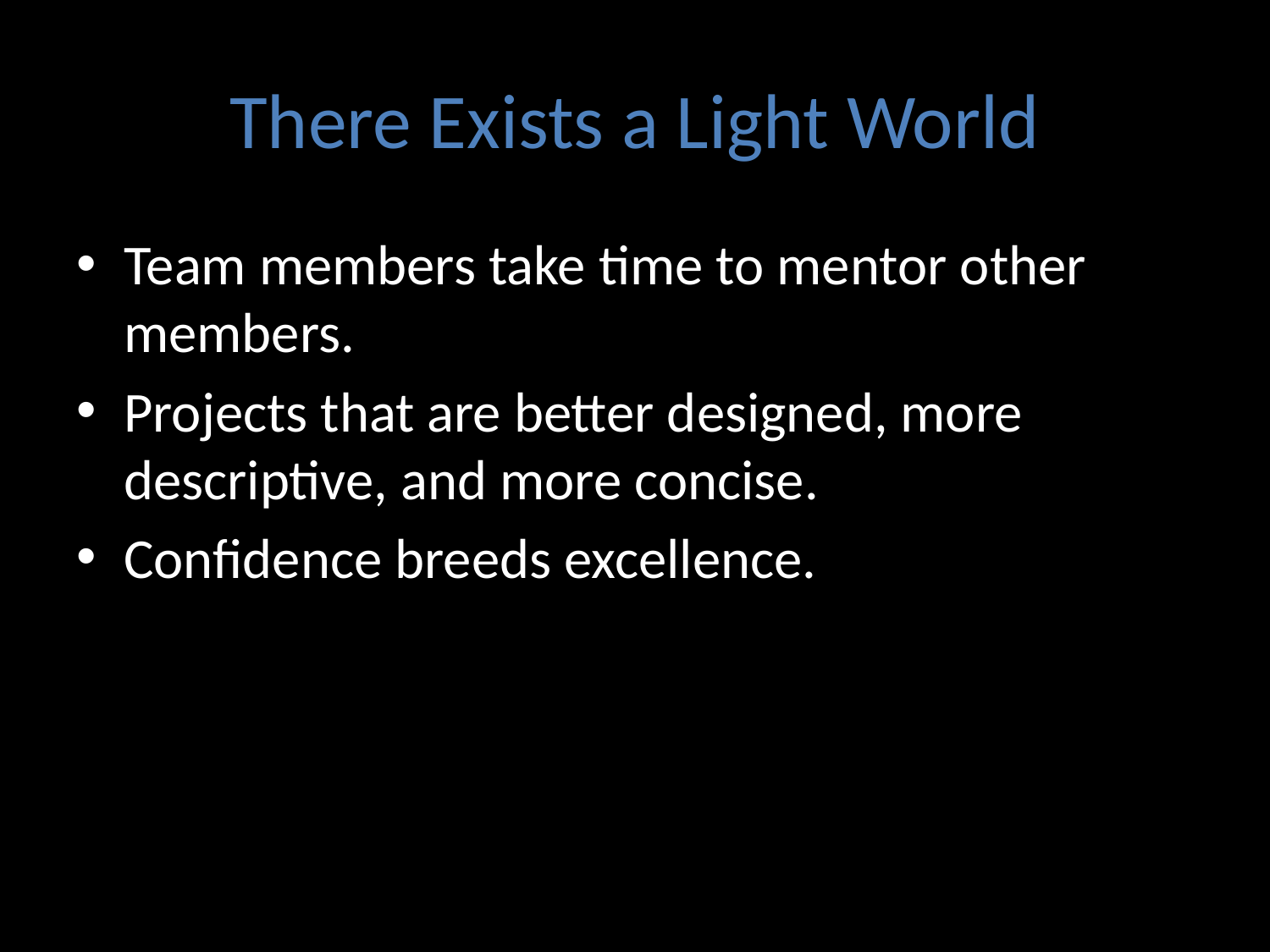

# There Exists a Light World
Team members take time to mentor other members.
Projects that are better designed, more descriptive, and more concise.
Confidence breeds excellence.